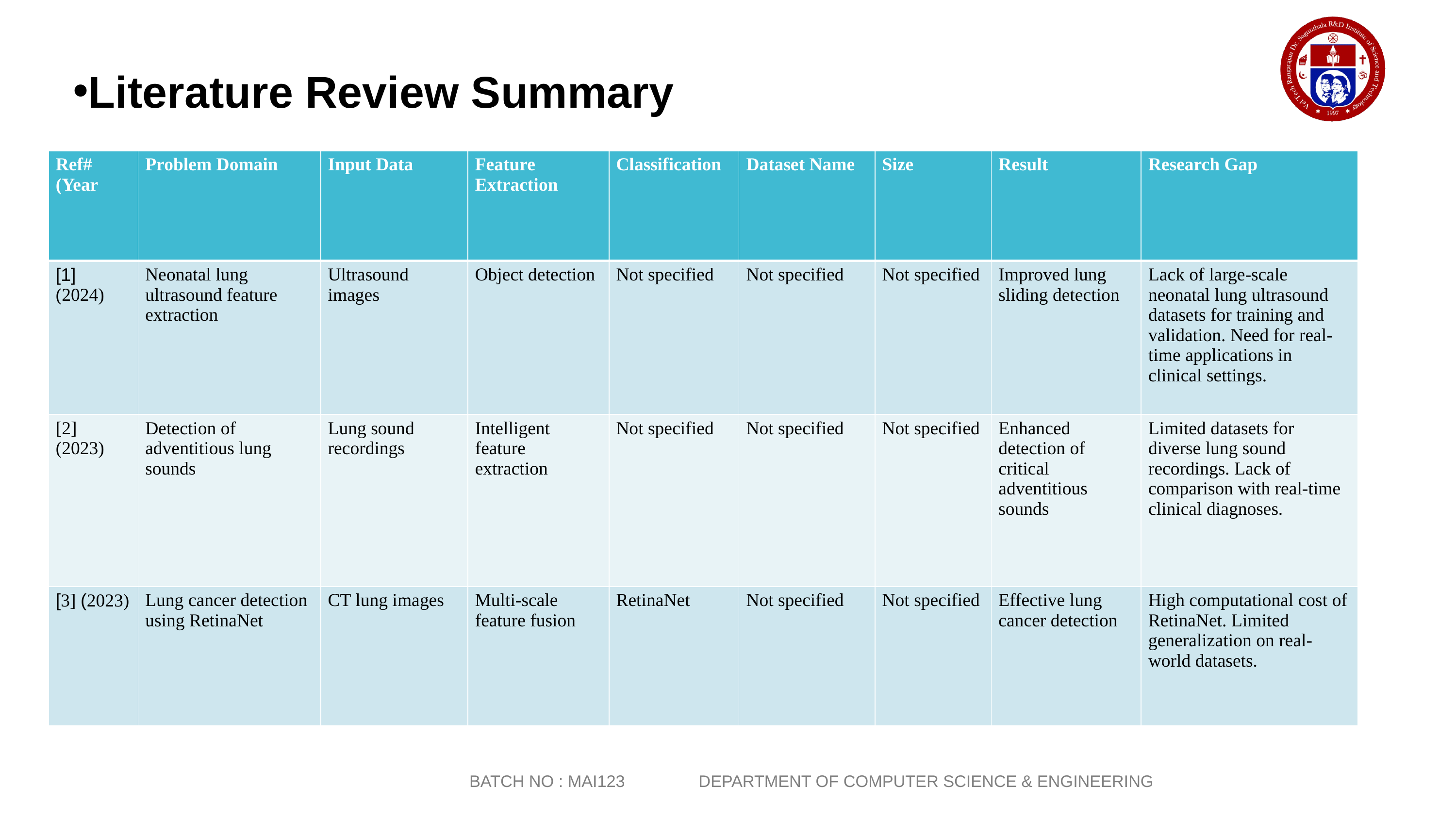

Literature Review Summary
| Ref# (Year | Problem Domain | Input Data | Feature Extraction | Classification | Dataset Name | Size | Result | Research Gap |
| --- | --- | --- | --- | --- | --- | --- | --- | --- |
| [1] (2024) | Neonatal lung ultrasound feature extraction | Ultrasound images | Object detection | Not specified | Not specified | Not specified | Improved lung sliding detection | Lack of large-scale neonatal lung ultrasound datasets for training and validation. Need for real-time applications in clinical settings. |
| [2] (2023) | Detection of adventitious lung sounds | Lung sound recordings | Intelligent feature extraction | Not specified | Not specified | Not specified | Enhanced detection of critical adventitious sounds | Limited datasets for diverse lung sound recordings. Lack of comparison with real-time clinical diagnoses. |
| [3] (2023) | Lung cancer detection using RetinaNet | CT lung images | Multi-scale feature fusion | RetinaNet | Not specified | Not specified | Effective lung cancer detection | High computational cost of RetinaNet. Limited generalization on real-world datasets. |

BATCH NO : MAI123                DEPARTMENT OF COMPUTER SCIENCE & ENGINEERING
5